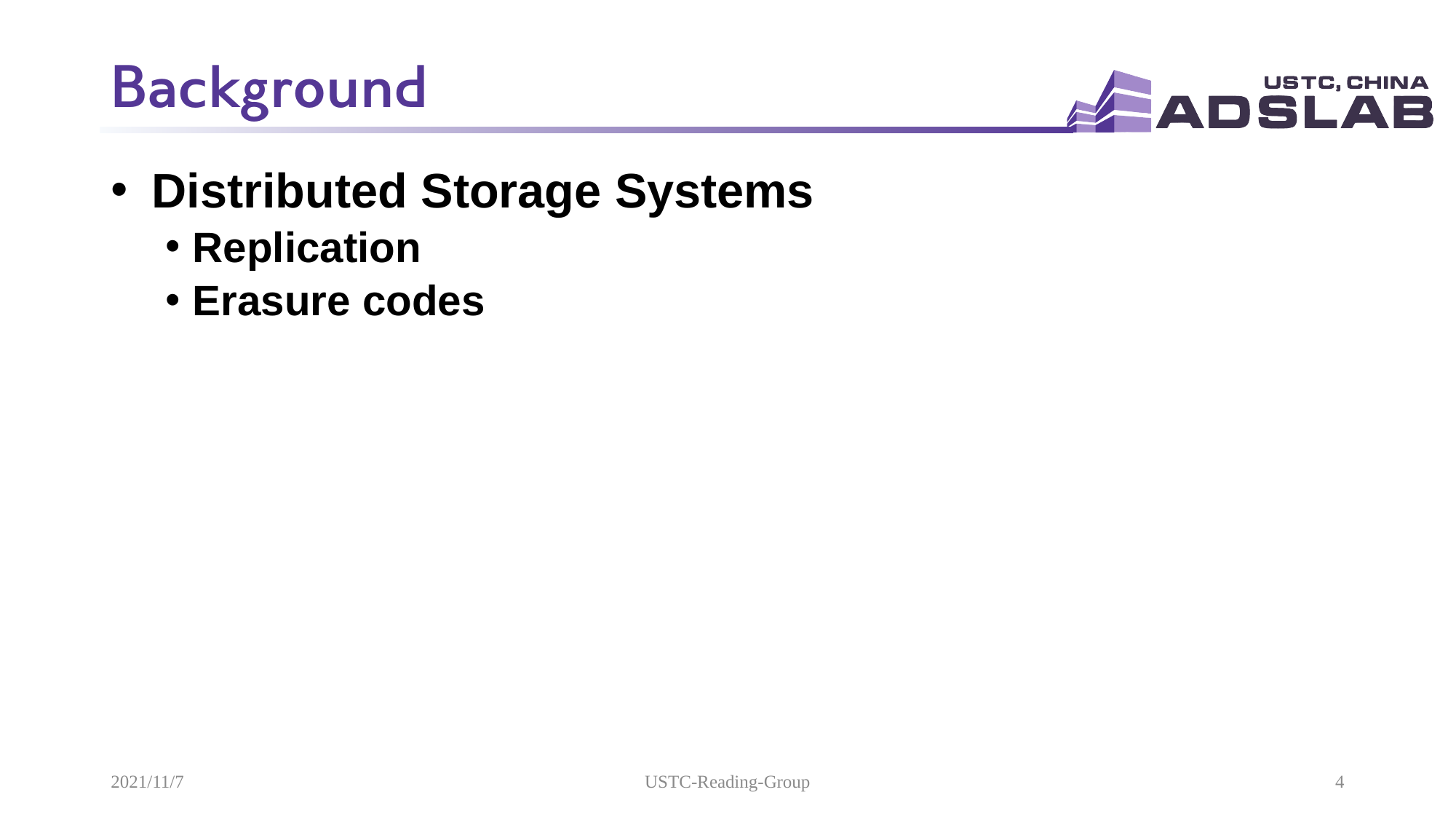

# Background
 Distributed Storage Systems
Replication
Erasure codes
2021/11/7
USTC-Reading-Group
4